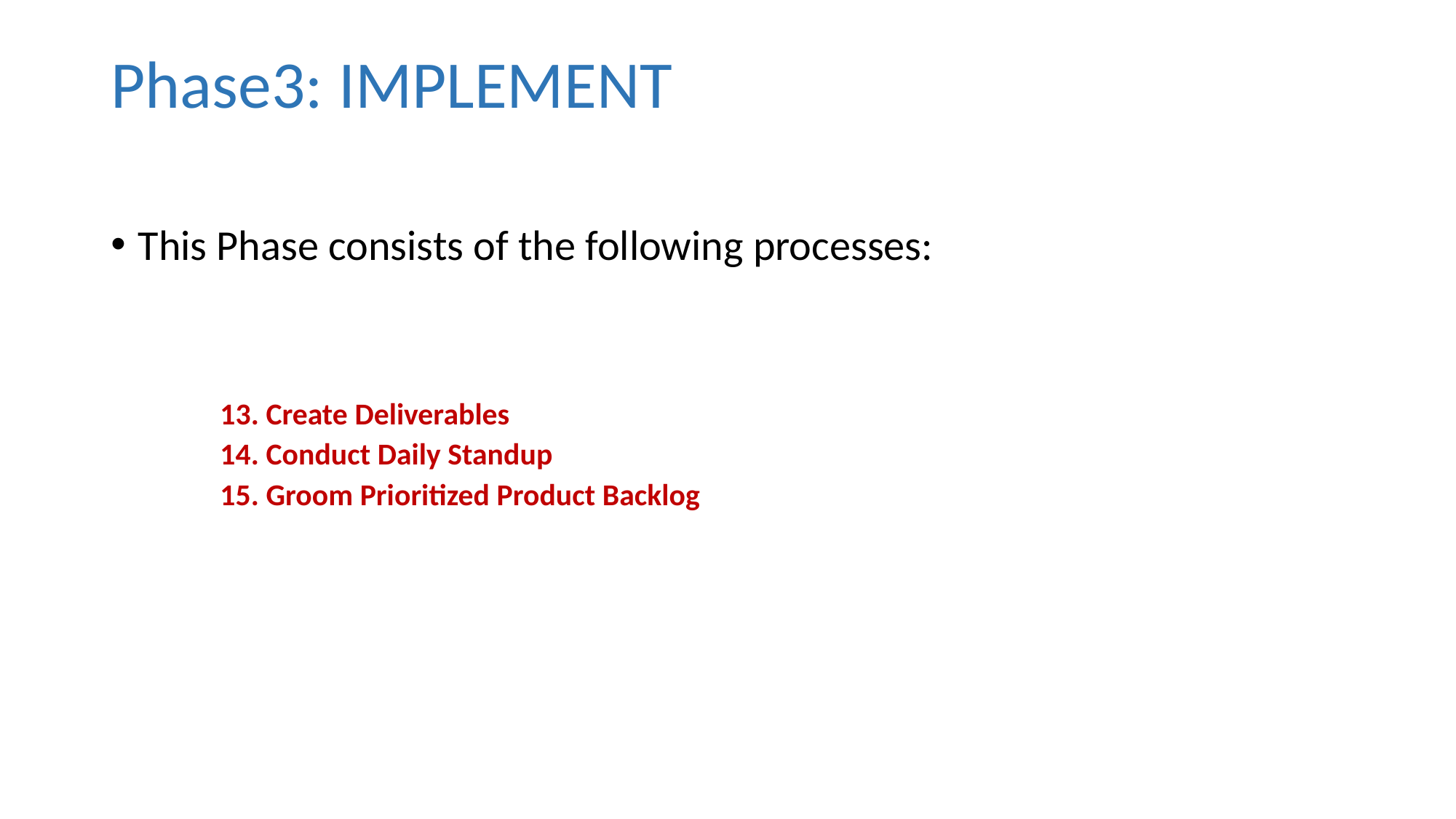

# Phase3: IMPLEMENT
This Phase consists of the following processes:

13. Create Deliverables
14. Conduct Daily Standup
15. Groom Prioritized Product Backlog